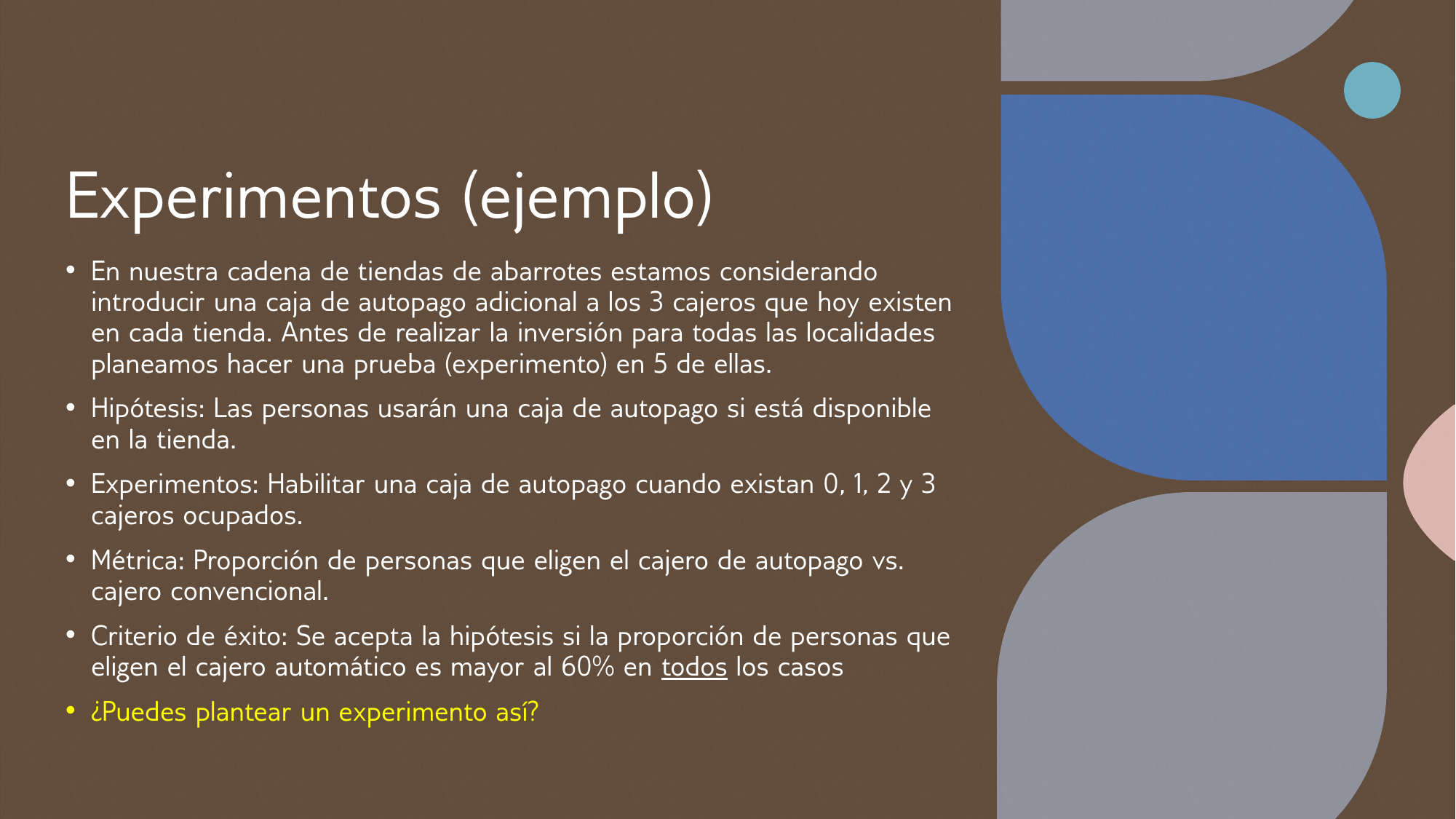

# Experimentos (ejemplo)
En nuestra cadena de tiendas de abarrotes estamos considerando introducir una caja de autopago adicional a los 3 cajeros que hoy existen en cada tienda. Antes de realizar la inversión para todas las localidades planeamos hacer una prueba (experimento) en 5 de ellas.
Hipótesis: Las personas usarán una caja de autopago si está disponible en la tienda.
Experimentos: Habilitar una caja de autopago cuando existan 0, 1, 2 y 3 cajeros ocupados.
Métrica: Proporción de personas que eligen el cajero de autopago vs. cajero convencional.
Criterio de éxito: Se acepta la hipótesis si la proporción de personas que eligen el cajero automático es mayor al 60% en todos los casos
¿Puedes plantear un experimento así?